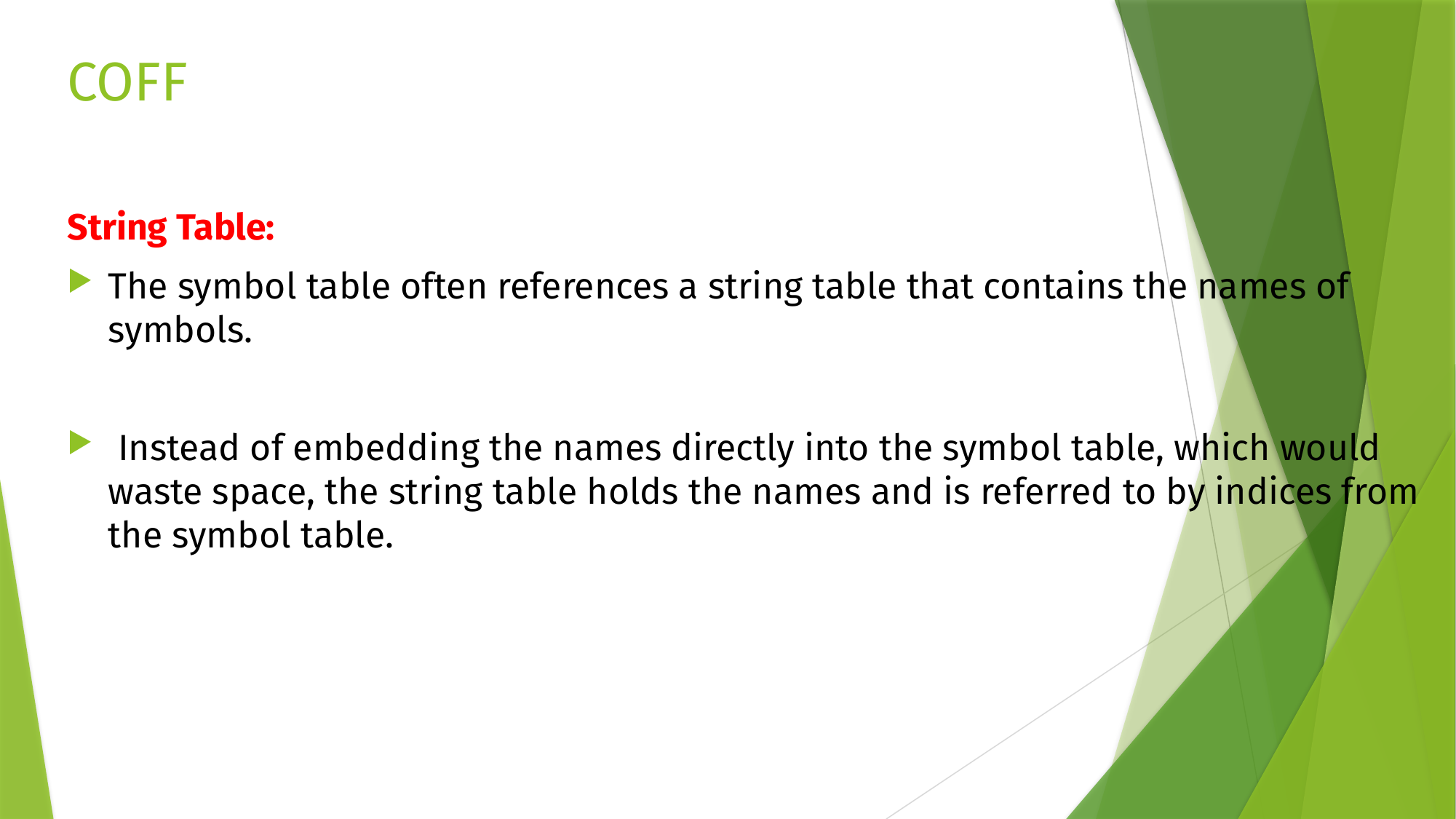

# COFF
String Table:
The symbol table often references a string table that contains the names of symbols.

 Instead of embedding the names directly into the symbol table, which would waste space, the string table holds the names and is referred to by indices from the symbol table.